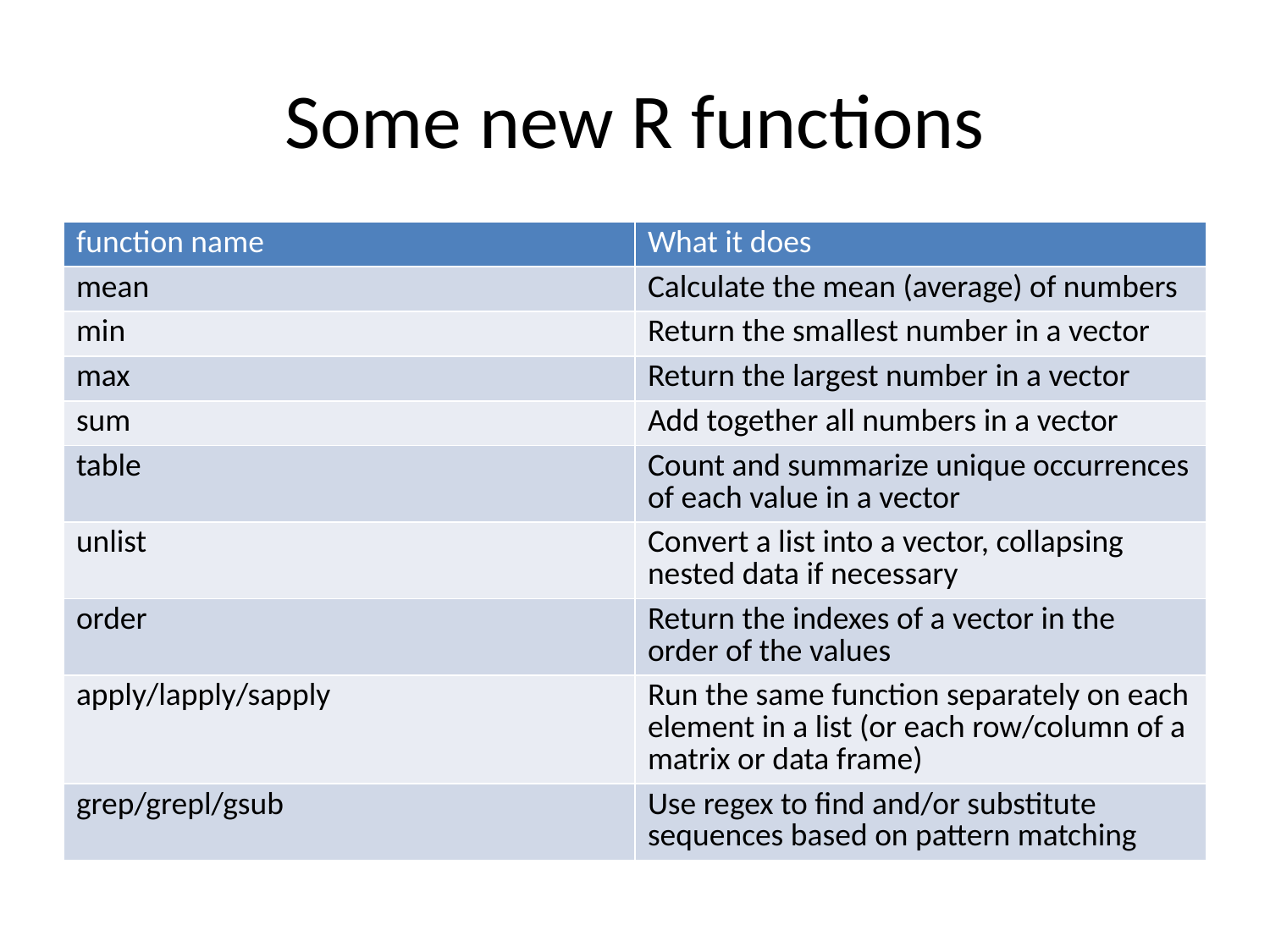

# Some new R functions
| function name | What it does |
| --- | --- |
| mean | Calculate the mean (average) of numbers |
| min | Return the smallest number in a vector |
| max | Return the largest number in a vector |
| sum | Add together all numbers in a vector |
| table | Count and summarize unique occurrences of each value in a vector |
| unlist | Convert a list into a vector, collapsing nested data if necessary |
| order | Return the indexes of a vector in the order of the values |
| apply/lapply/sapply | Run the same function separately on each element in a list (or each row/column of a matrix or data frame) |
| grep/grepl/gsub | Use regex to find and/or substitute sequences based on pattern matching |